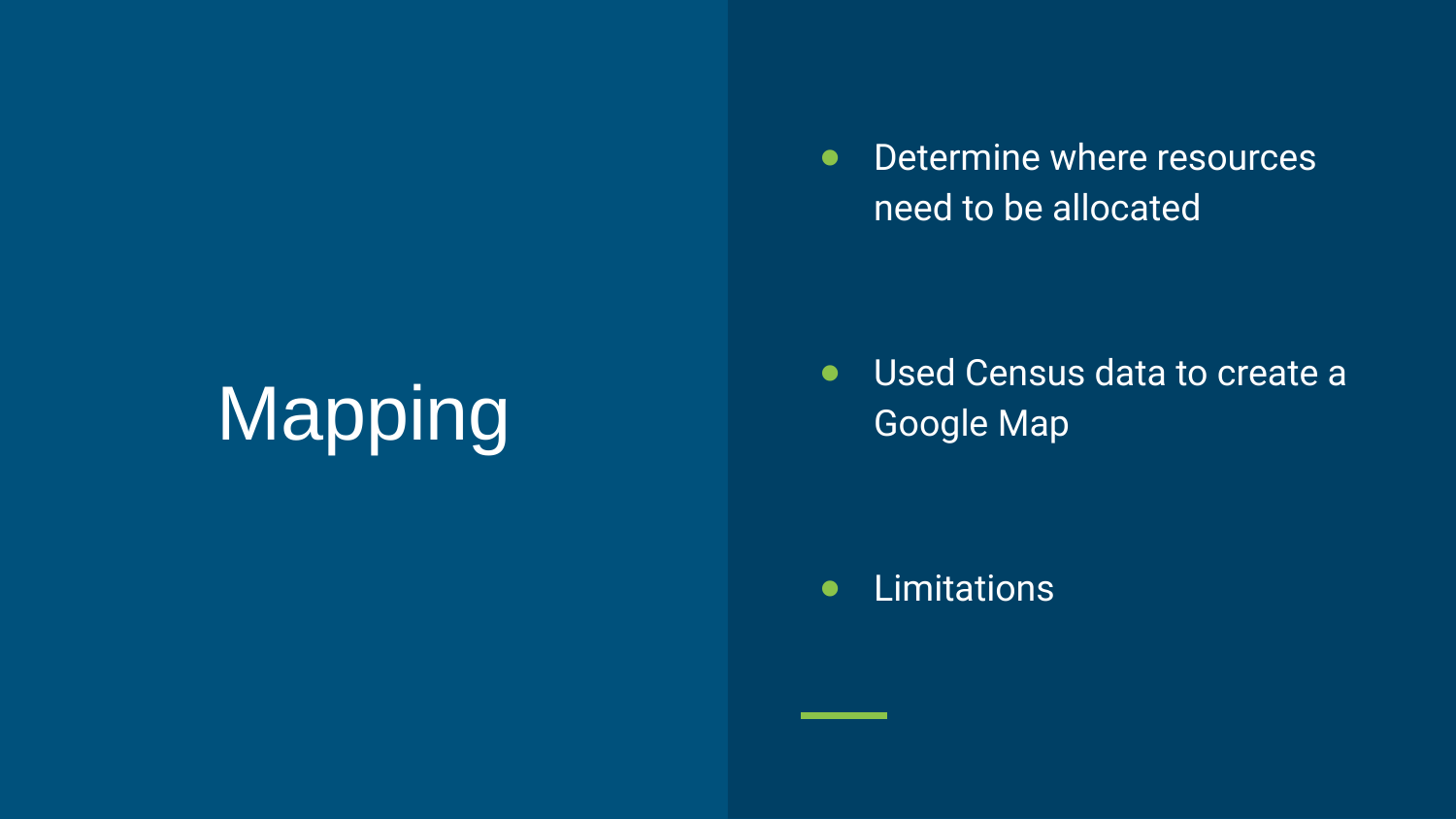

Determine where resources need to be allocated

Used Census data to create a Google Map

Limitations

# Mapping